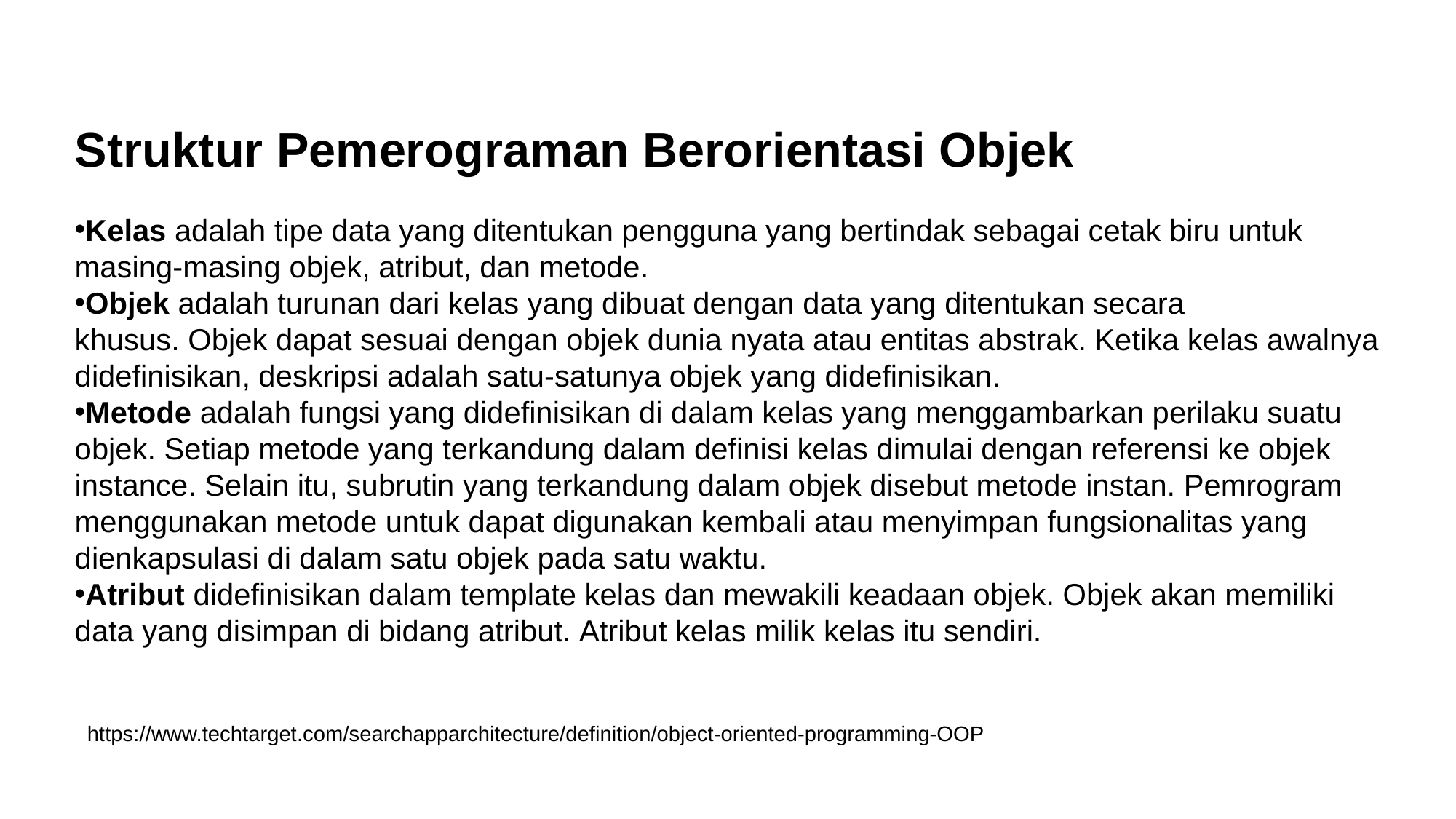

Struktur Pemerograman Berorientasi Objek
Kelas adalah tipe data yang ditentukan pengguna yang bertindak sebagai cetak biru untuk masing-masing objek, atribut, dan metode.
Objek adalah turunan dari kelas yang dibuat dengan data yang ditentukan secara khusus. Objek dapat sesuai dengan objek dunia nyata atau entitas abstrak. Ketika kelas awalnya didefinisikan, deskripsi adalah satu-satunya objek yang didefinisikan.
Metode adalah fungsi yang didefinisikan di dalam kelas yang menggambarkan perilaku suatu objek. Setiap metode yang terkandung dalam definisi kelas dimulai dengan referensi ke objek instance. Selain itu, subrutin yang terkandung dalam objek disebut metode instan. Pemrogram menggunakan metode untuk dapat digunakan kembali atau menyimpan fungsionalitas yang dienkapsulasi di dalam satu objek pada satu waktu.
Atribut didefinisikan dalam template kelas dan mewakili keadaan objek. Objek akan memiliki data yang disimpan di bidang atribut. Atribut kelas milik kelas itu sendiri.
https://www.techtarget.com/searchapparchitecture/definition/object-oriented-programming-OOP